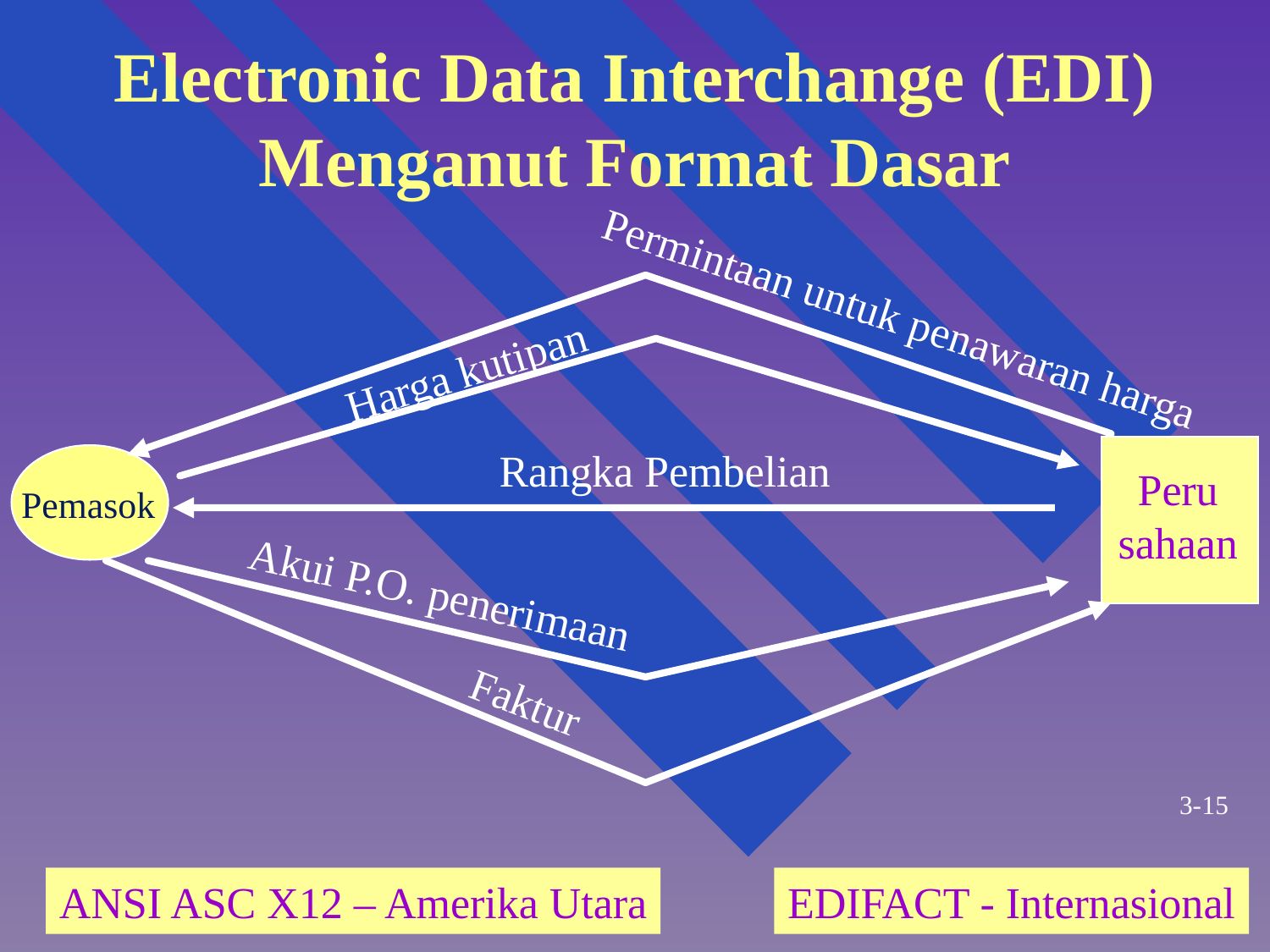

# Electronic Data Interchange (EDI) Menganut Format Dasar

Permintaan untuk penawaran harga
Harga kutipan

Rangka Pembelian

Peru
sahaan
Pemasok

Akui P.O. penerimaan

Faktur
3-15
ANSI ASC X12 – Amerika Utara

EDIFACT - Internasional